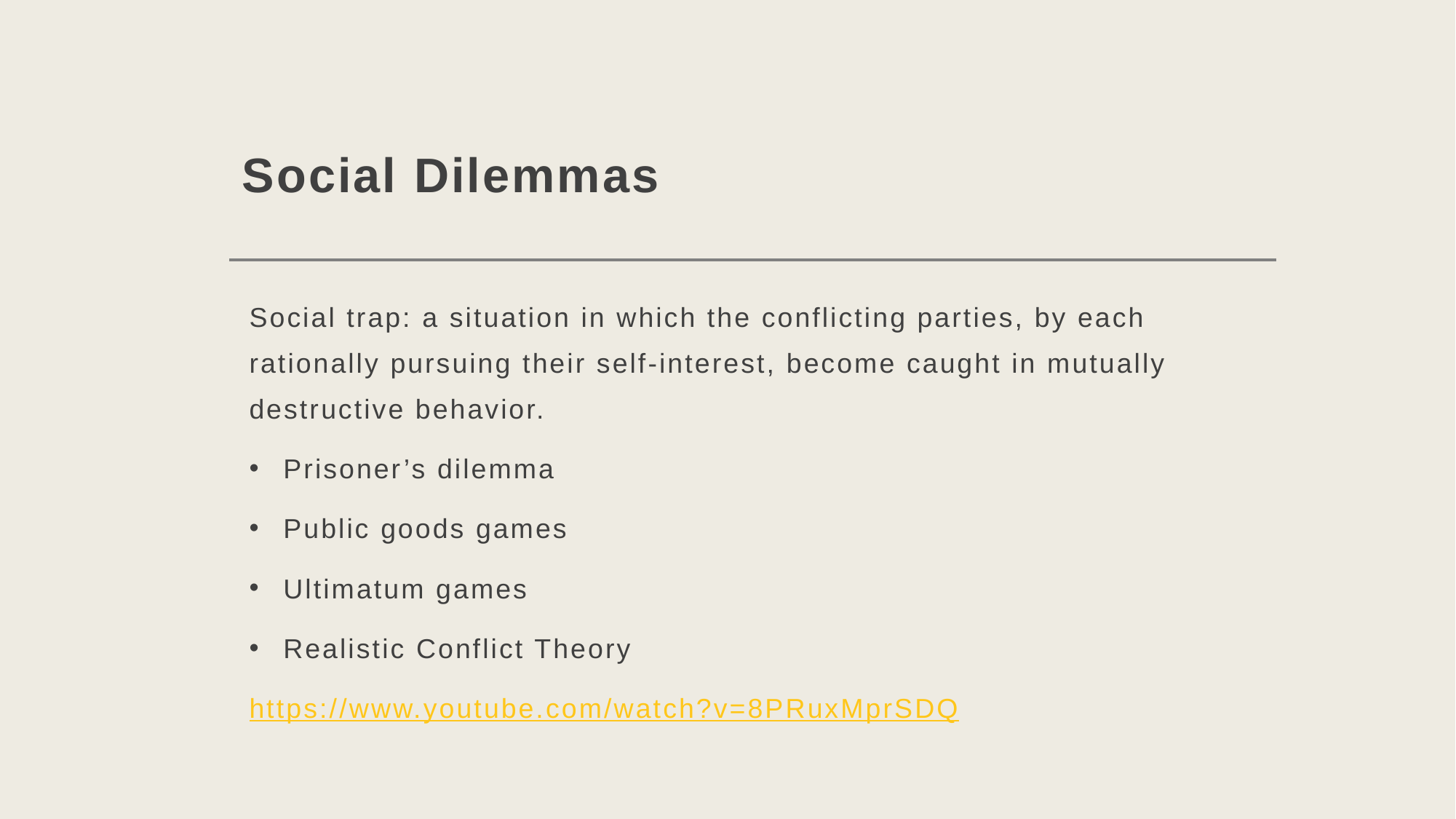

# Social Dilemmas
Social trap: a situation in which the conflicting parties, by each rationally pursuing their self-interest, become caught in mutually destructive behavior.
Prisoner’s dilemma
Public goods games
Ultimatum games
Realistic Conflict Theory
https://www.youtube.com/watch?v=8PRuxMprSDQ